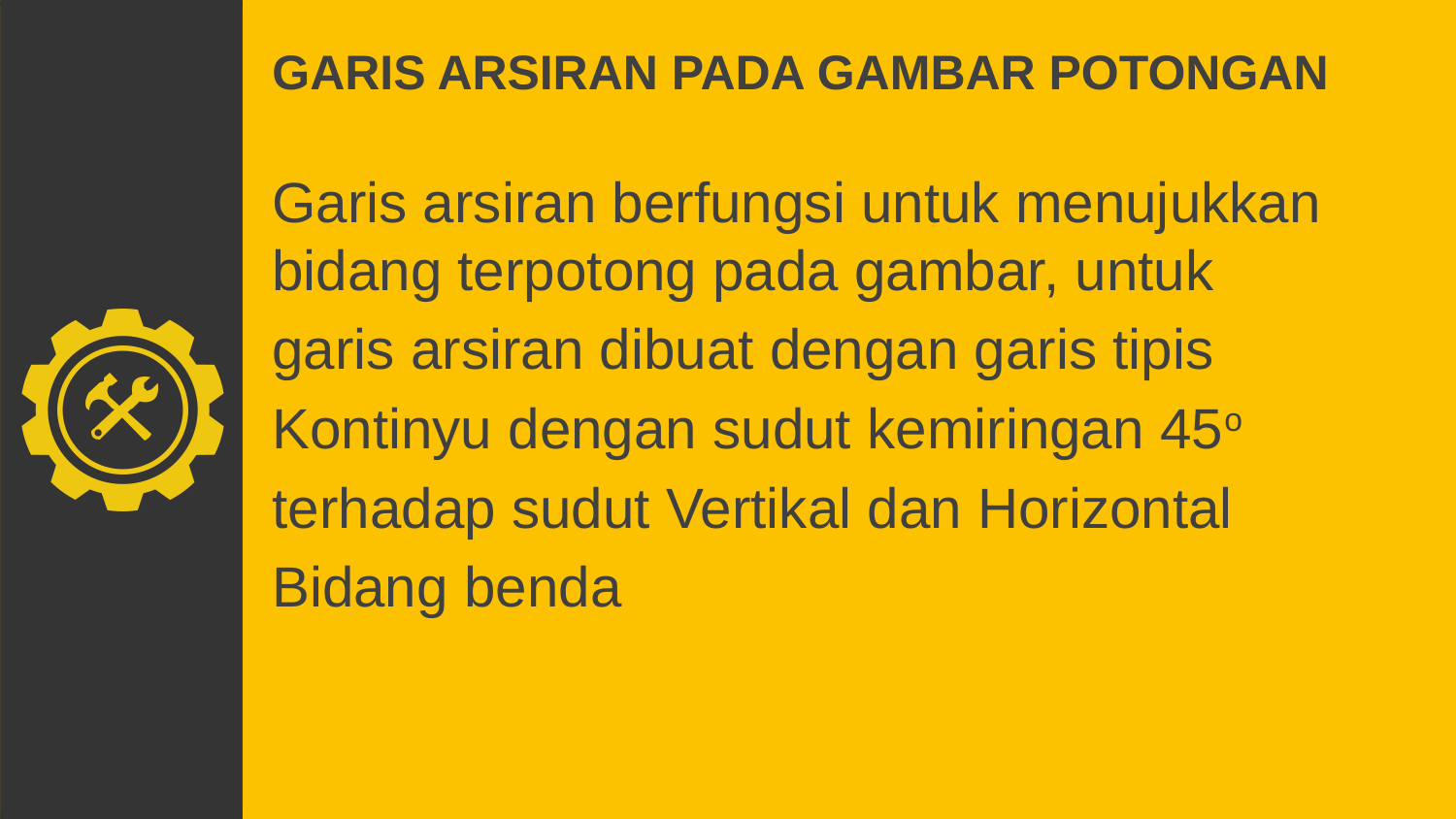

# GARIS ARSIRAN PADA GAMBAR POTONGAN
Garis arsiran berfungsi untuk menujukkan bidang terpotong pada gambar, untuk
garis arsiran dibuat dengan garis tipis
Kontinyu dengan sudut kemiringan 45o
terhadap sudut Vertikal dan Horizontal
Bidang benda